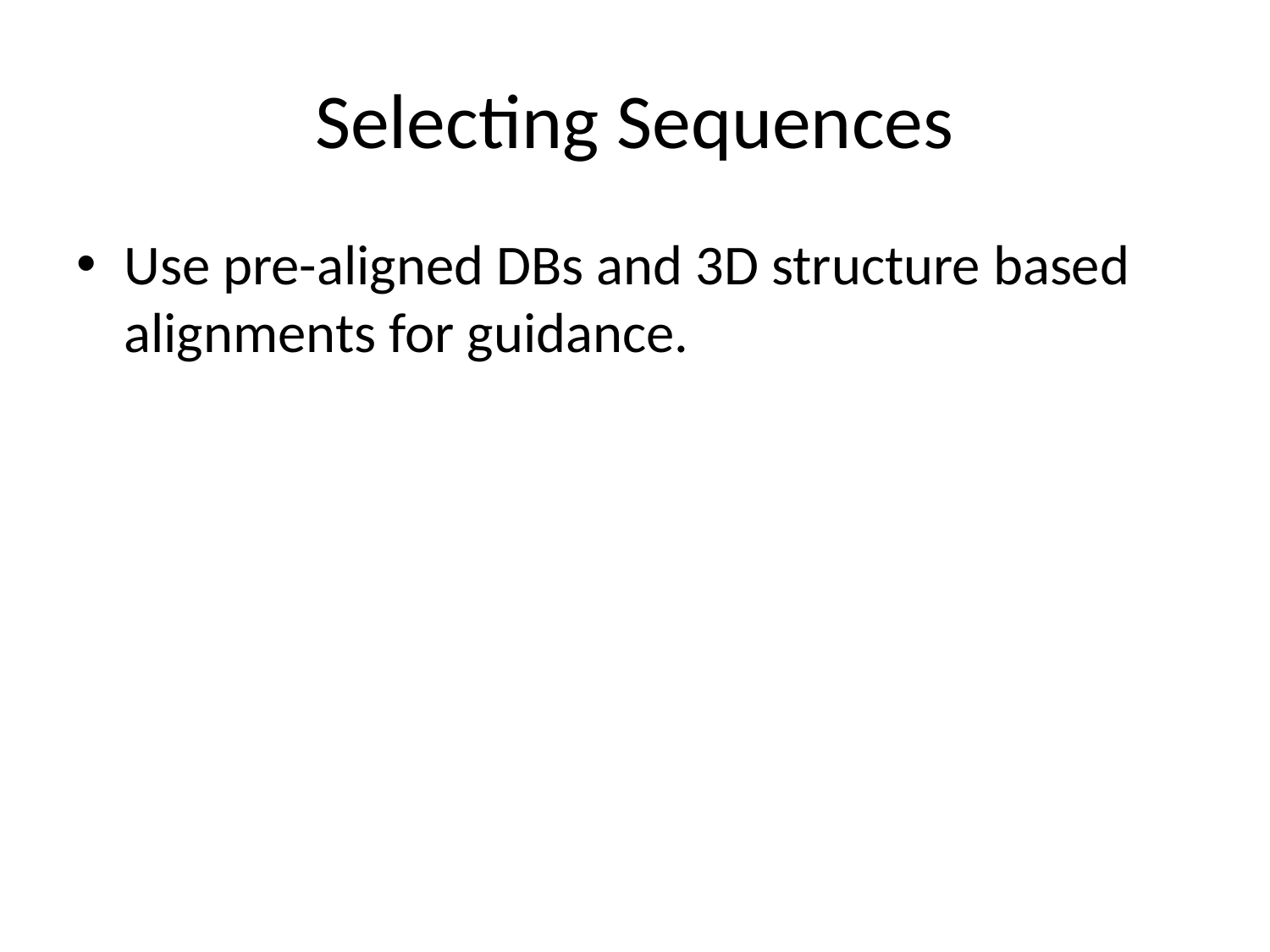

# Selecting Sequences
Use pre-aligned DBs and 3D structure based alignments for guidance.